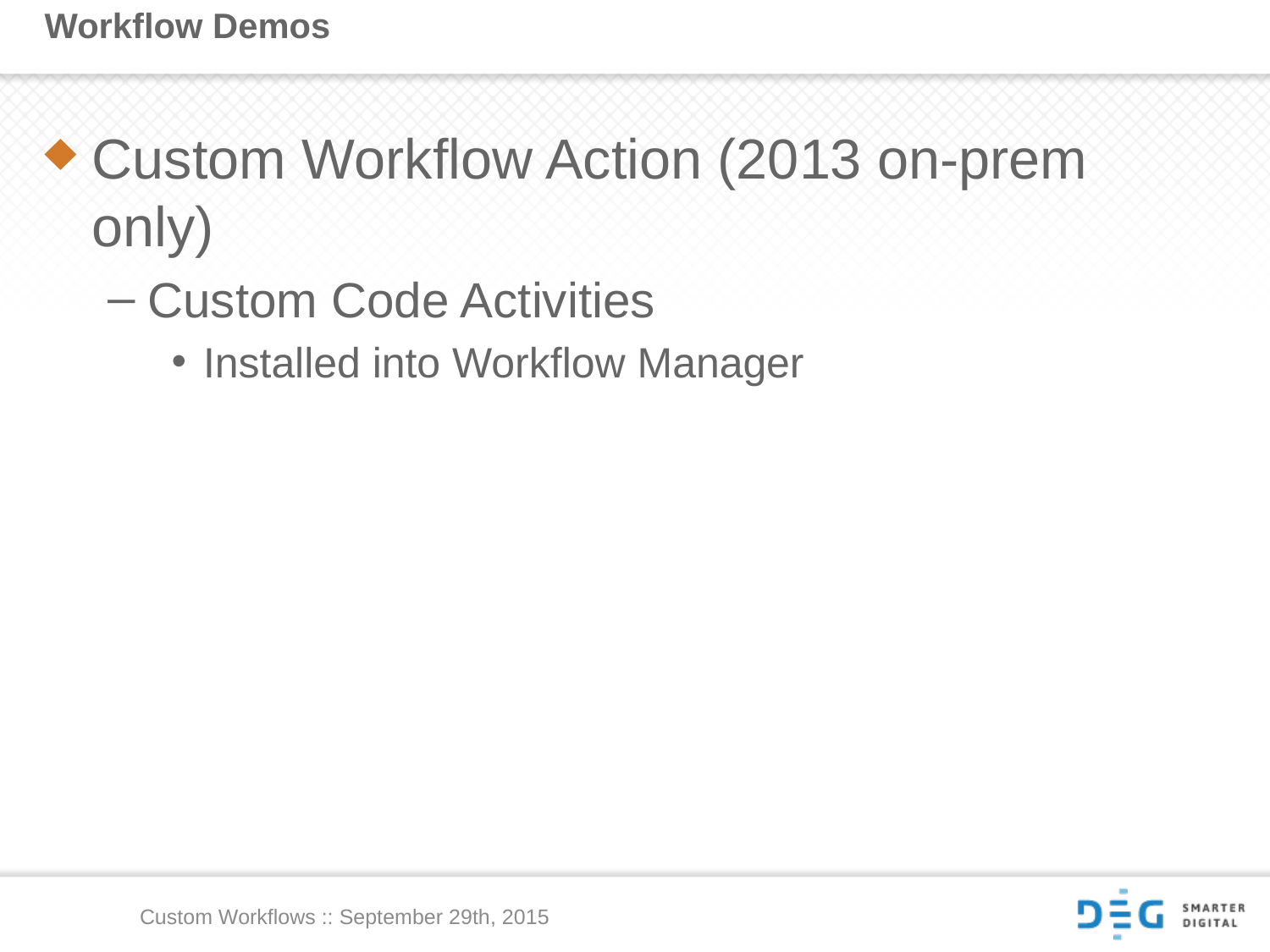

# Workflow Demos
Custom Workflow Action (2013 on-prem only)
Custom Code Activities
Installed into Workflow Manager
Custom Workflows :: September 29th, 2015